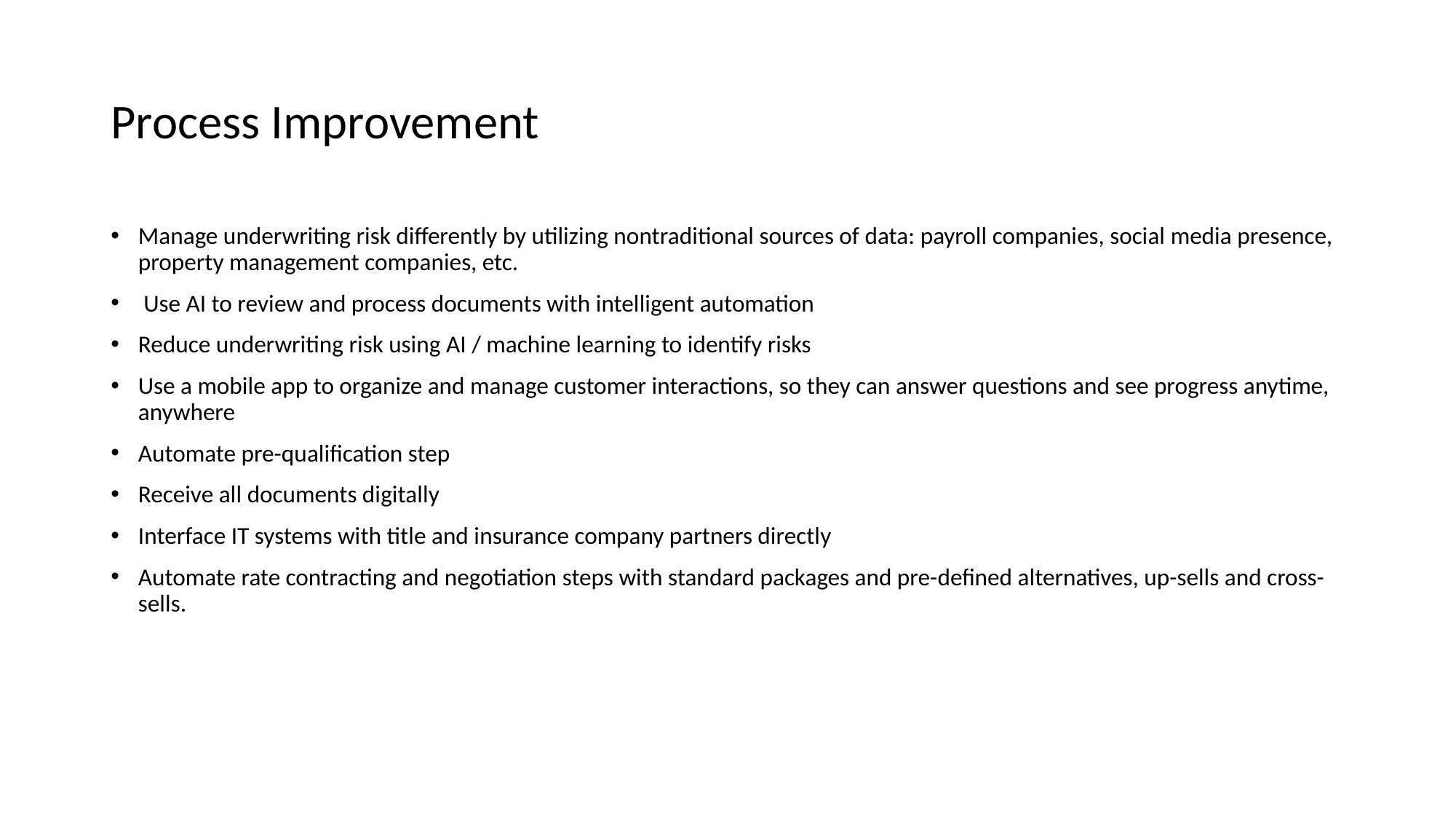

# Process Improvement
Manage underwriting risk differently by utilizing nontraditional sources of data: payroll companies, social media presence, property management companies, etc.
 Use AI to review and process documents with intelligent automation
Reduce underwriting risk using AI / machine learning to identify risks
Use a mobile app to organize and manage customer interactions, so they can answer questions and see progress anytime, anywhere
Automate pre-qualification step
Receive all documents digitally
Interface IT systems with title and insurance company partners directly
Automate rate contracting and negotiation steps with standard packages and pre-defined alternatives, up-sells and cross-sells.